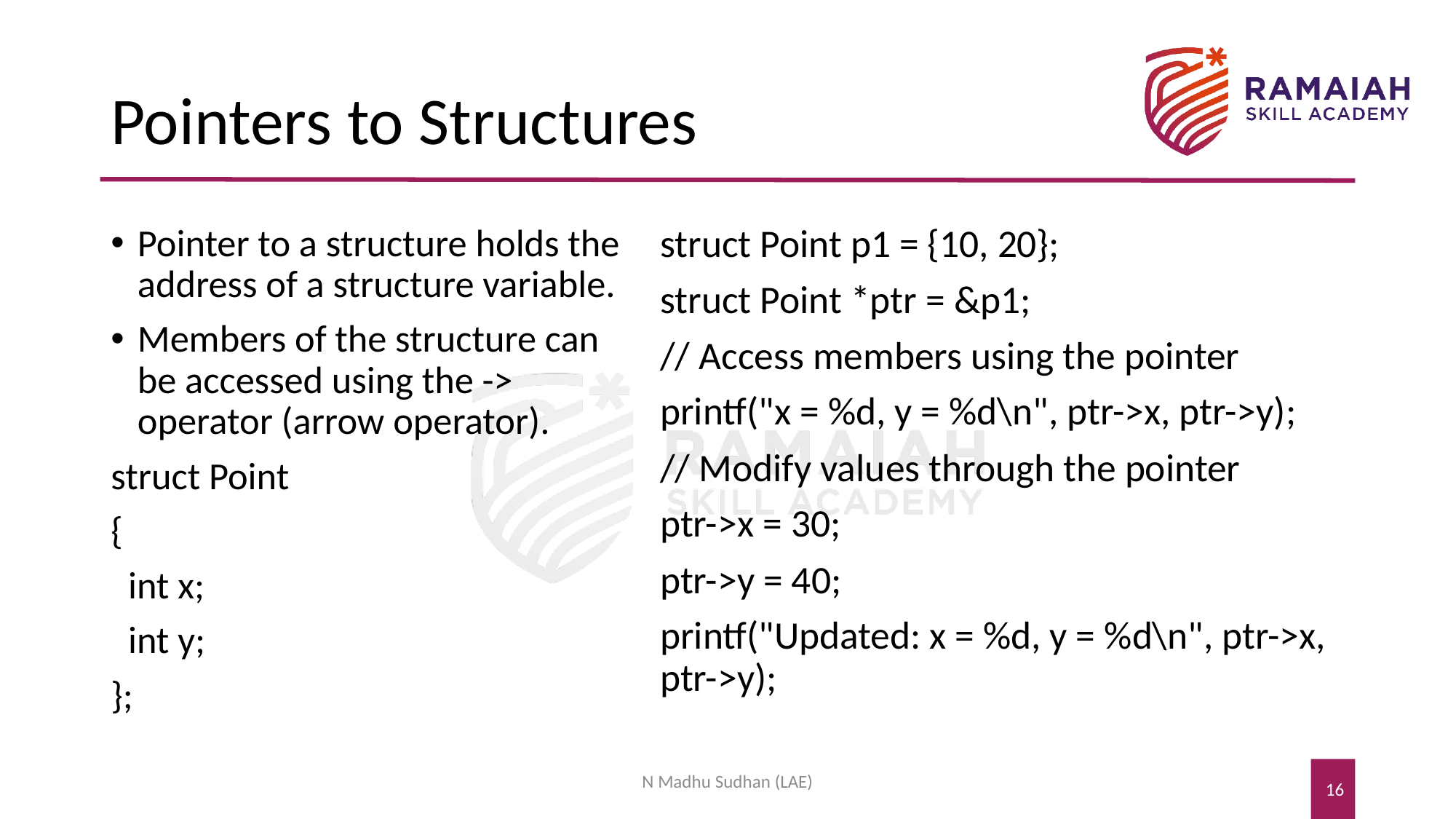

# Pointers to Structures
Pointer to a structure holds the address of a structure variable.
Members of the structure can be accessed using the -> operator (arrow operator).
struct Point
{
  int x;
  int y;
};

struct Point p1 = {10, 20};
struct Point *ptr = &p1;
// Access members using the pointer
printf("x = %d, y = %d\n", ptr->x, ptr->y);
// Modify values through the pointer
ptr->x = 30;
ptr->y = 40;
printf("Updated: x = %d, y = %d\n", ptr->x, ptr->y);

N Madhu Sudhan (LAE)